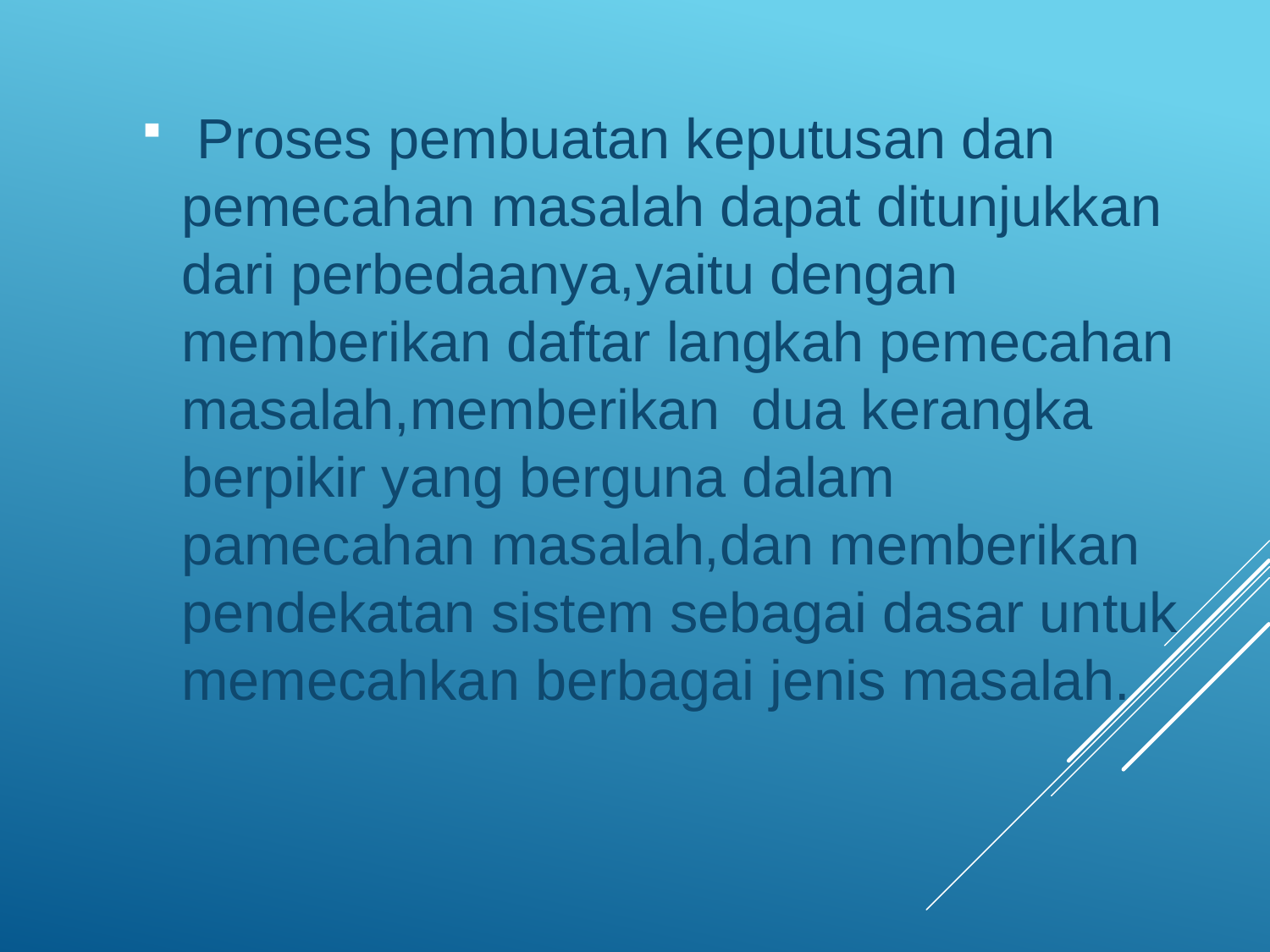

Proses pembuatan keputusan dan pemecahan masalah dapat ditunjukkan dari perbedaanya,yaitu dengan memberikan daftar langkah pemecahan masalah,memberikan  dua kerangka berpikir yang berguna dalam pamecahan masalah,dan memberikan pendekatan sistem sebagai dasar untuk memecahkan berbagai jenis masalah.